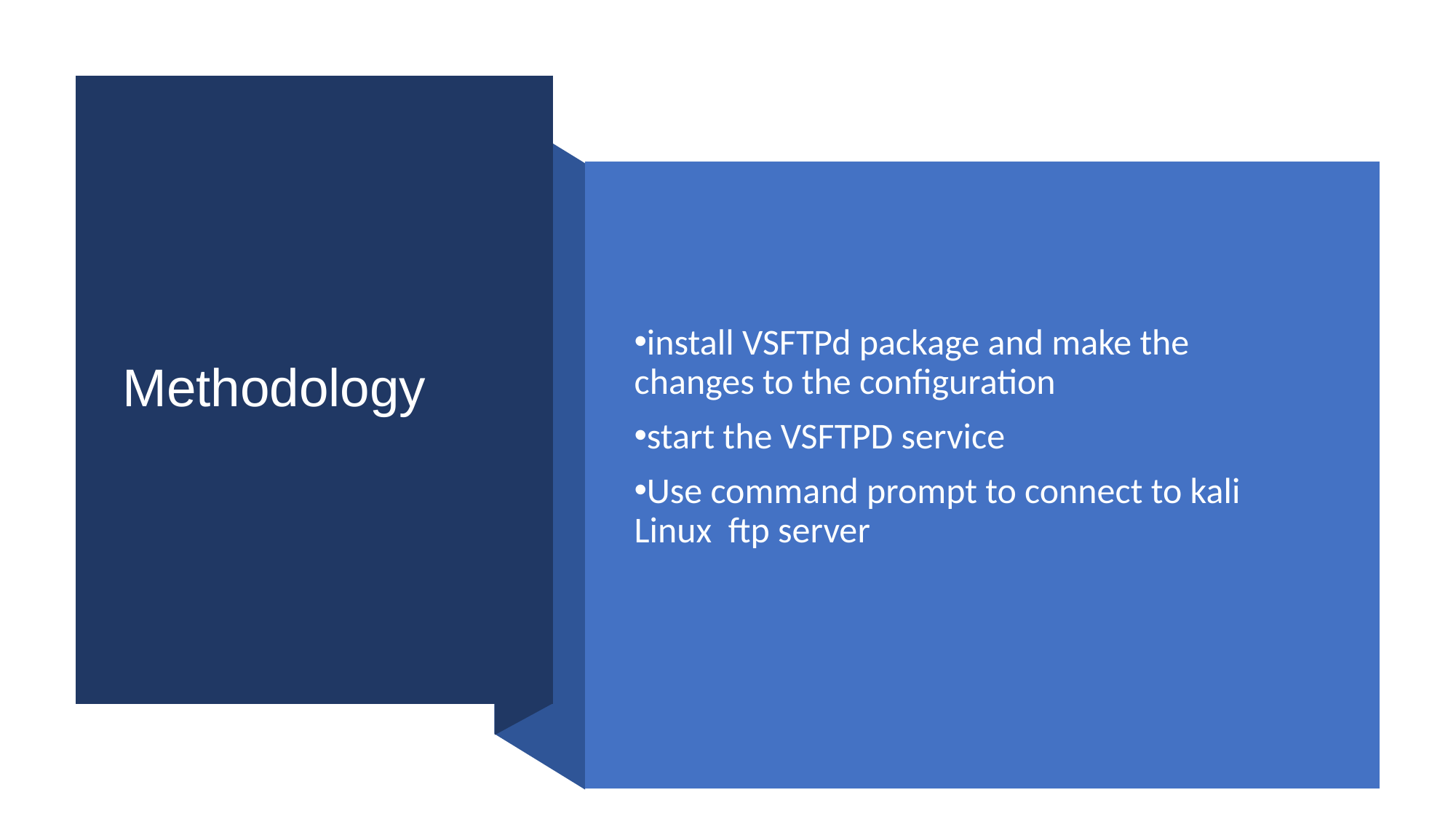

# Methodology

install VSFTPd package and make the       changes to the configuration
start the VSFTPD service
Use command prompt to connect to kali Linux  ftp server